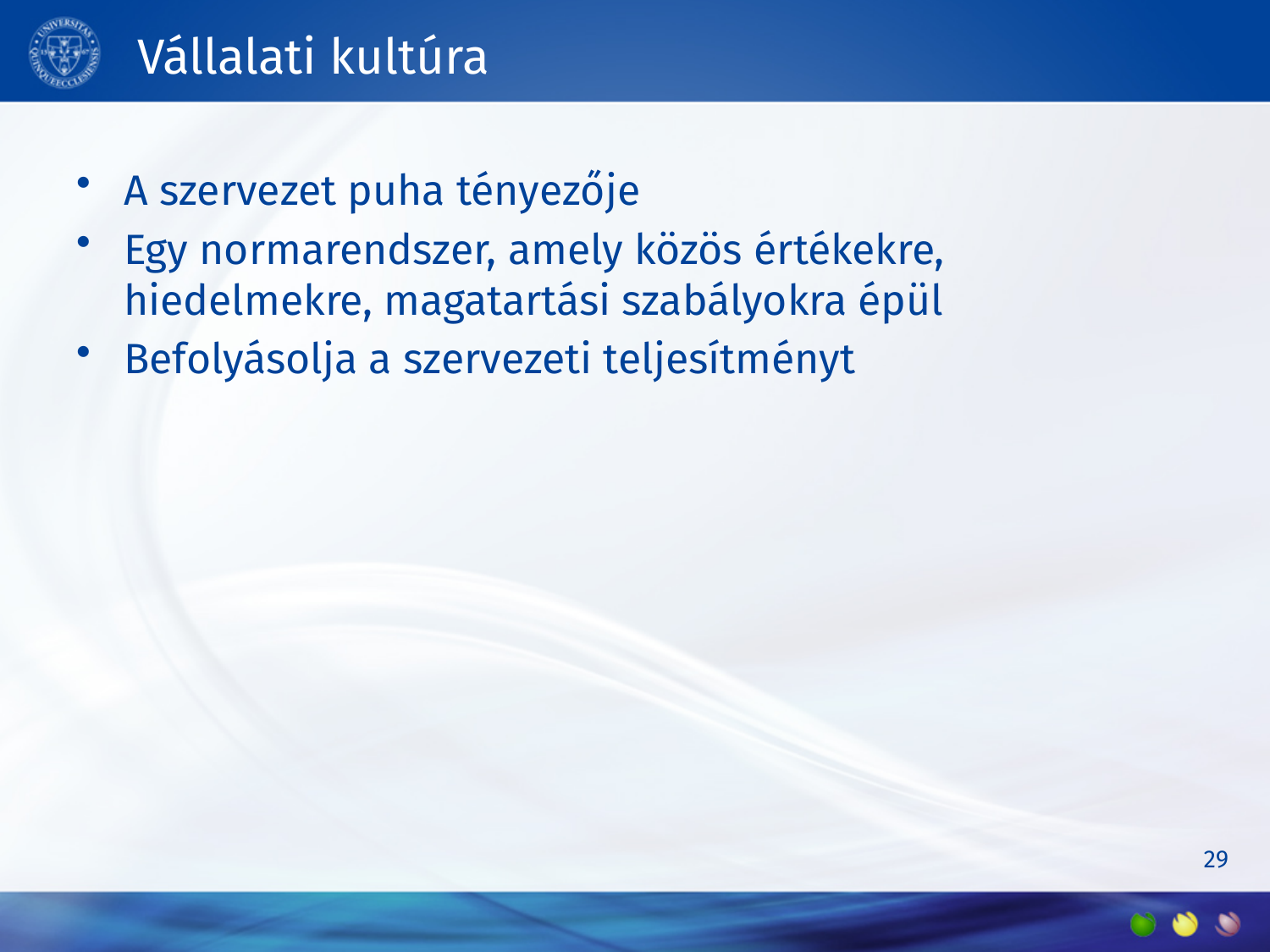

# Vállalati kultúra
A szervezet puha tényezője
Egy normarendszer, amely közös értékekre, hiedelmekre, magatartási szabályokra épül
Befolyásolja a szervezeti teljesítményt
29